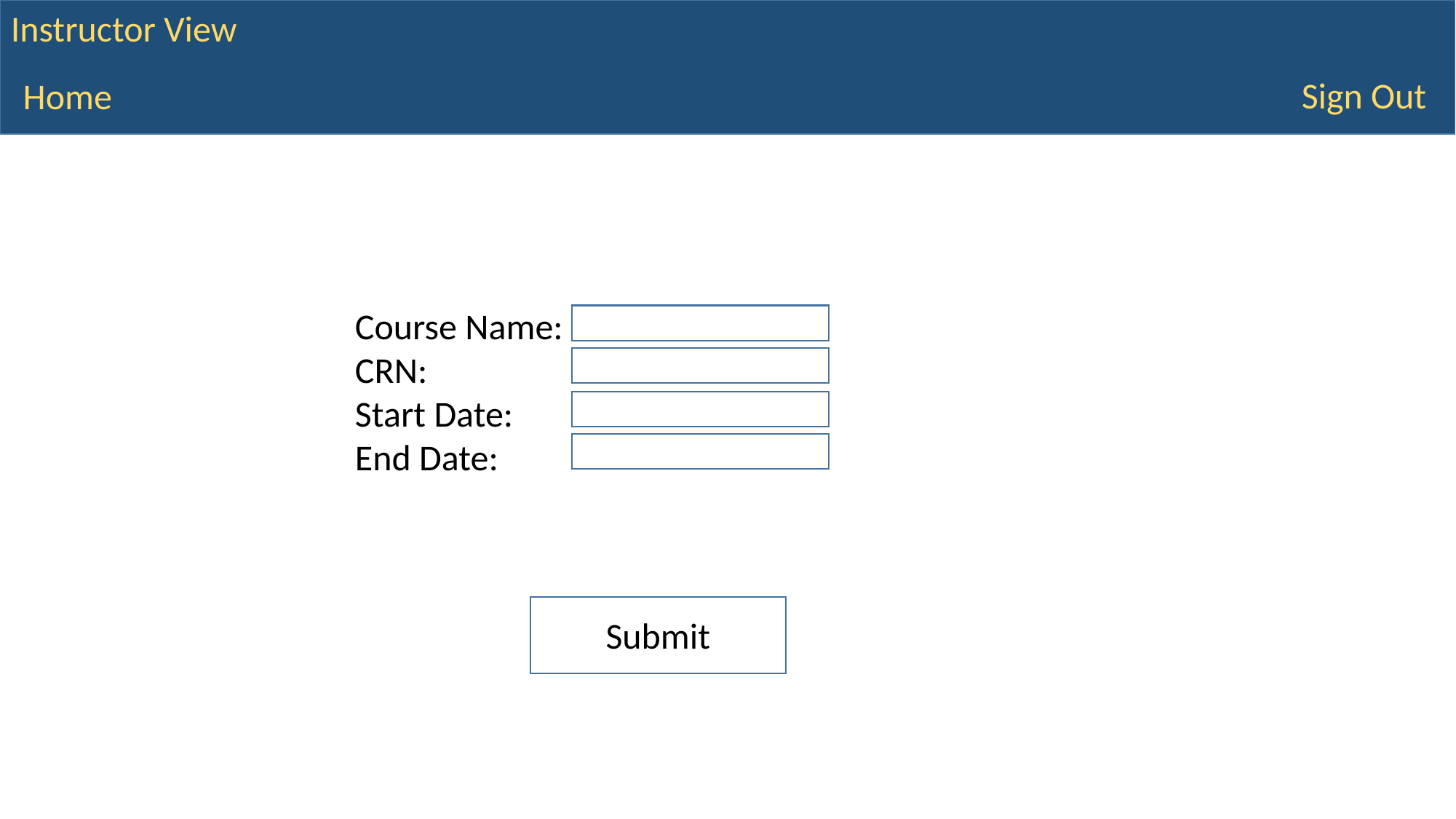

Instructor View
Sign Out
Home
Course Name:
CRN:
Start Date:
End Date:

Submit